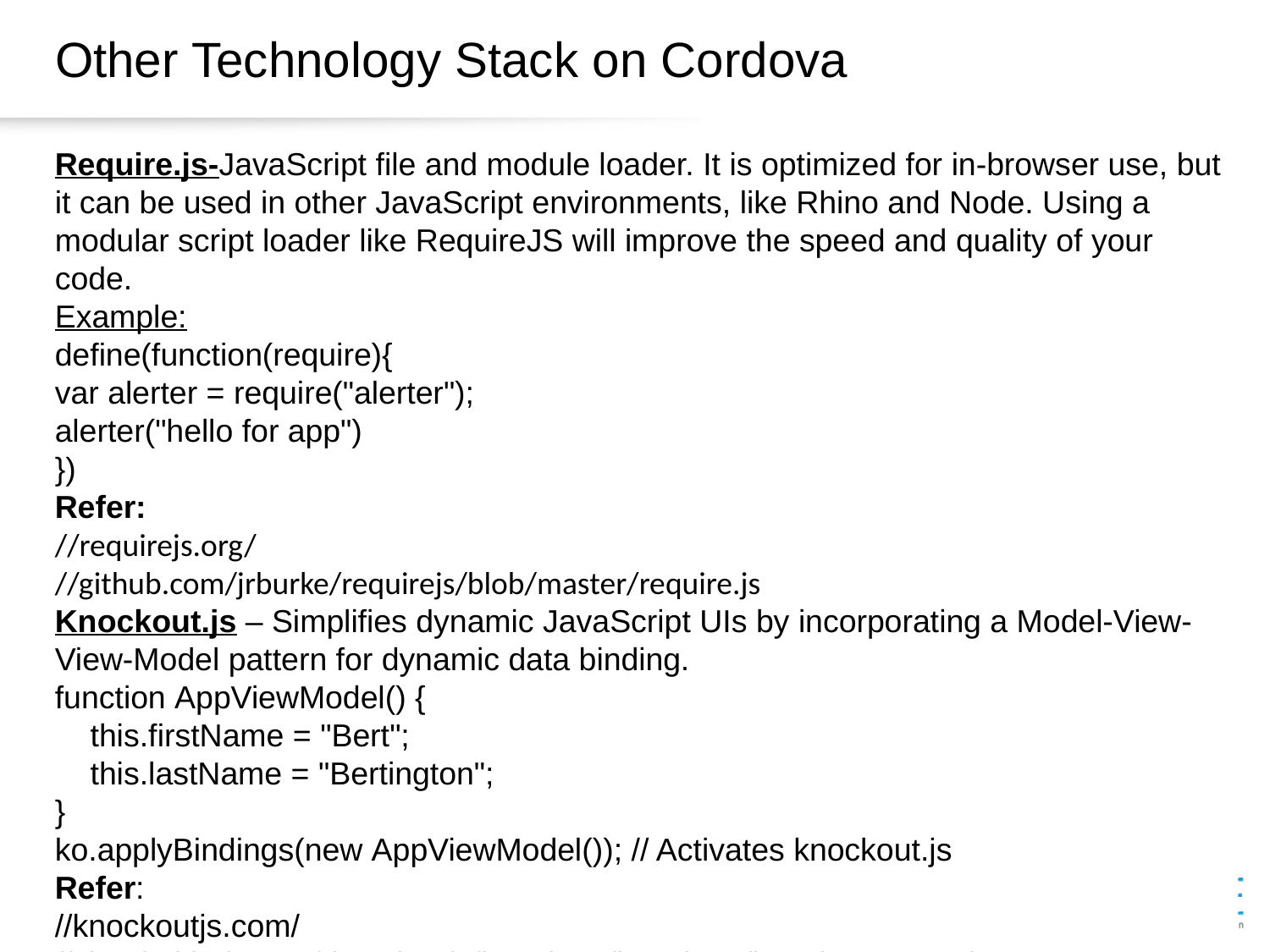

# Other Technology Stack on Cordova
Require.js-JavaScript file and module loader. It is optimized for in-browser use, but it can be used in other JavaScript environments, like Rhino and Node. Using a modular script loader like RequireJS will improve the speed and quality of your code.
Example:
define(function(require){
var alerter = require("alerter");
alerter("hello for app")
})
Refer:
//requirejs.org/
//github.com/jrburke/requirejs/blob/master/require.js
Knockout.js – Simplifies dynamic JavaScript UIs by incorporating a Model-View-View-Model pattern for dynamic data binding.
function AppViewModel() {
    this.firstName = "Bert";
    this.lastName = "Bertington";
}
ko.applyBindings(new AppViewModel()); // Activates knockout.js
Refer:
//knockoutjs.com/
//cloud.github.com/downloads/knockout/knockout/knockout-2.2.0.js
Capgemini Public